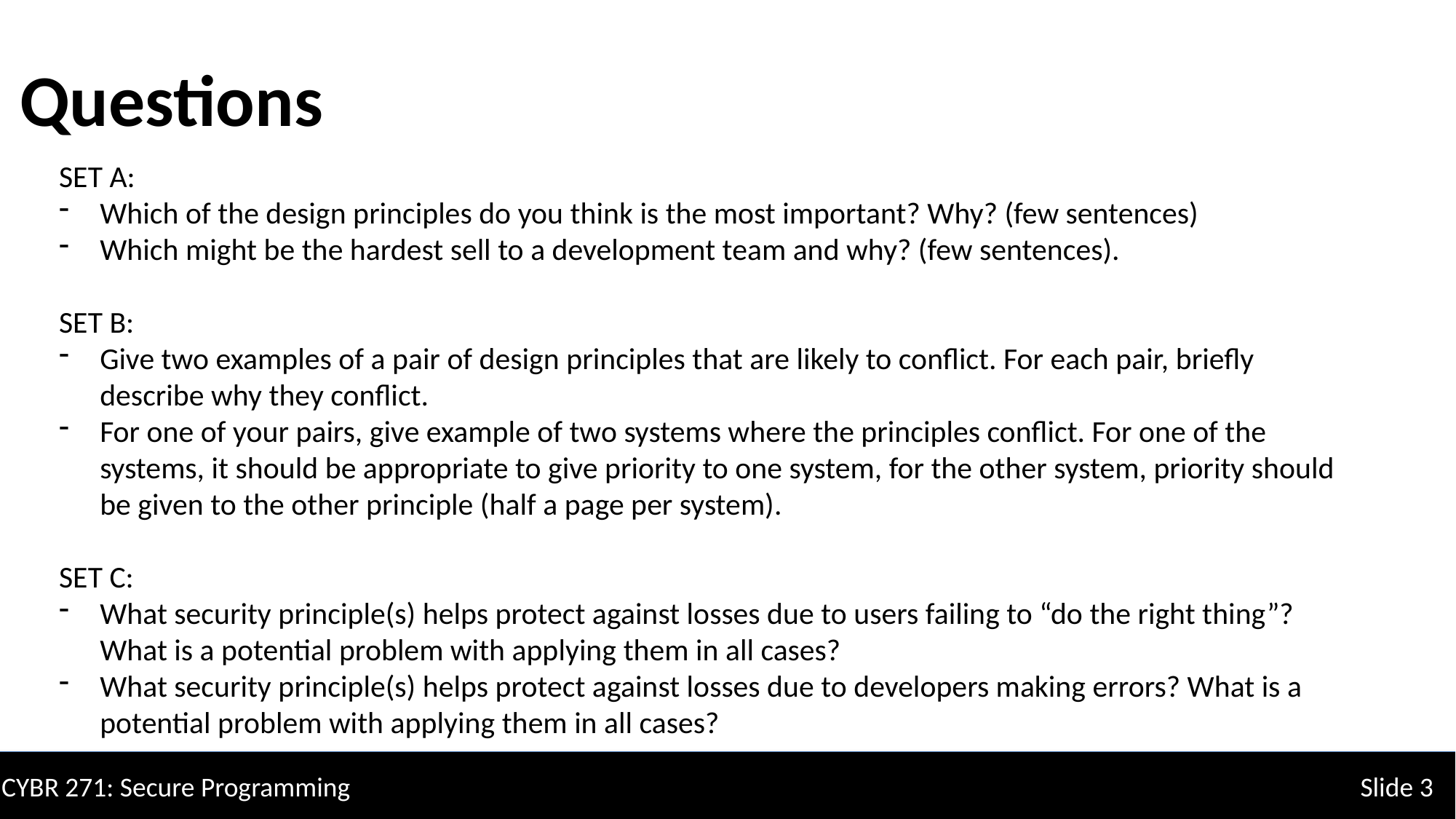

Questions
SET A:
Which of the design principles do you think is the most important? Why? (few sentences)
Which might be the hardest sell to a development team and why? (few sentences).

SET B:
Give two examples of a pair of design principles that are likely to conflict. For each pair, briefly describe why they conflict.
For one of your pairs, give example of two systems where the principles conflict. For one of the systems, it should be appropriate to give priority to one system, for the other system, priority should be given to the other principle (half a page per system).

SET C:
What security principle(s) helps protect against losses due to users failing to “do the right thing”? What is a potential problem with applying them in all cases?
What security principle(s) helps protect against losses due to developers making errors? What is a potential problem with applying them in all cases?

CYBR 271: Secure Programming
Slide 3